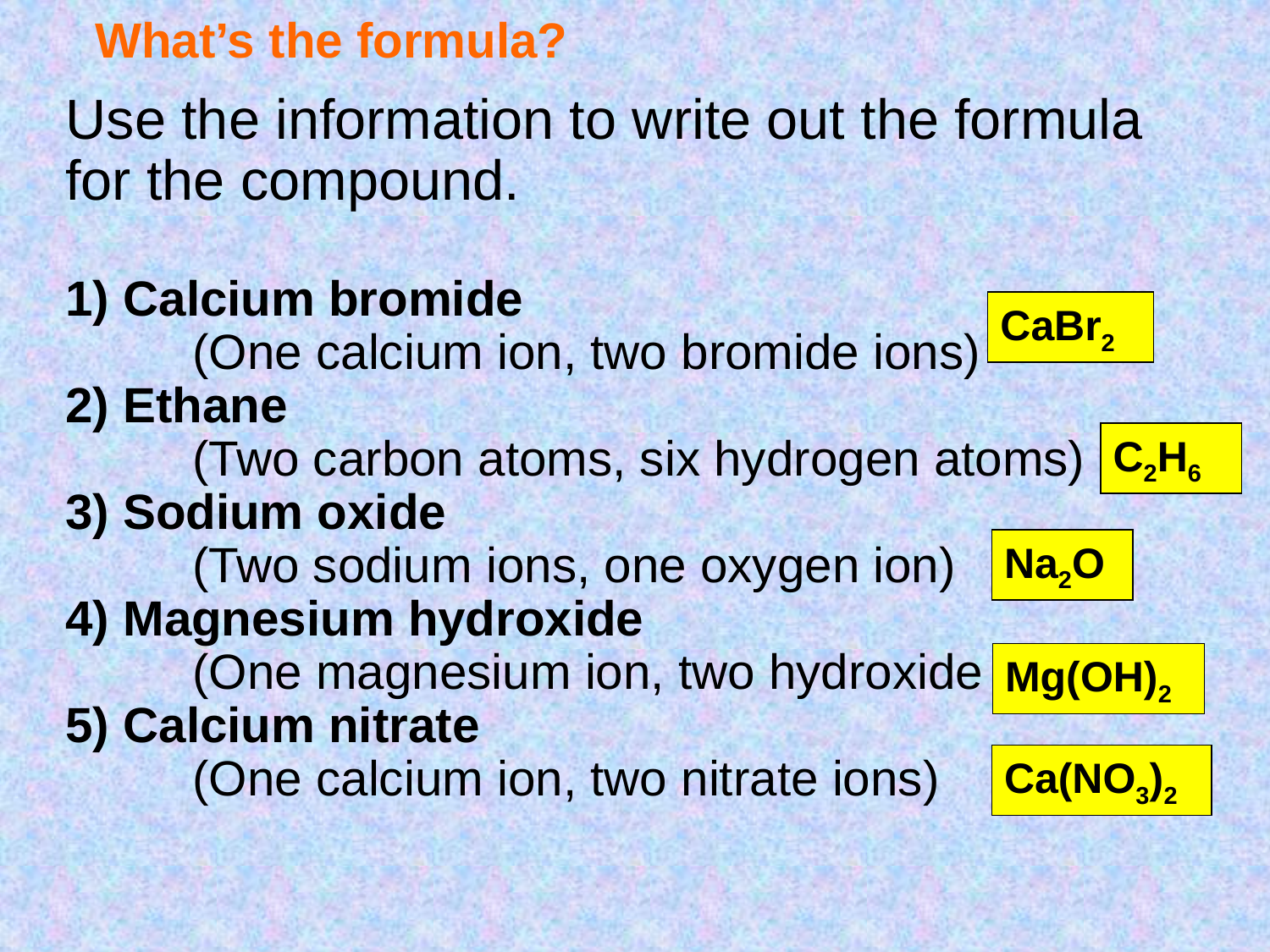

# What’s the formula?
Use the information to write out the formula for the compound.

1) Calcium bromide
	(One calcium ion, two bromide ions)
2) Ethane
	(Two carbon atoms, six hydrogen atoms)
3) Sodium oxide
	(Two sodium ions, one oxygen ion)
4) Magnesium hydroxide
	(One magnesium ion, two hydroxide ions)
5) Calcium nitrate
	(One calcium ion, two nitrate ions)
CaBr2
C2H6
Na2O
Mg(OH)2
Ca(NO3)2